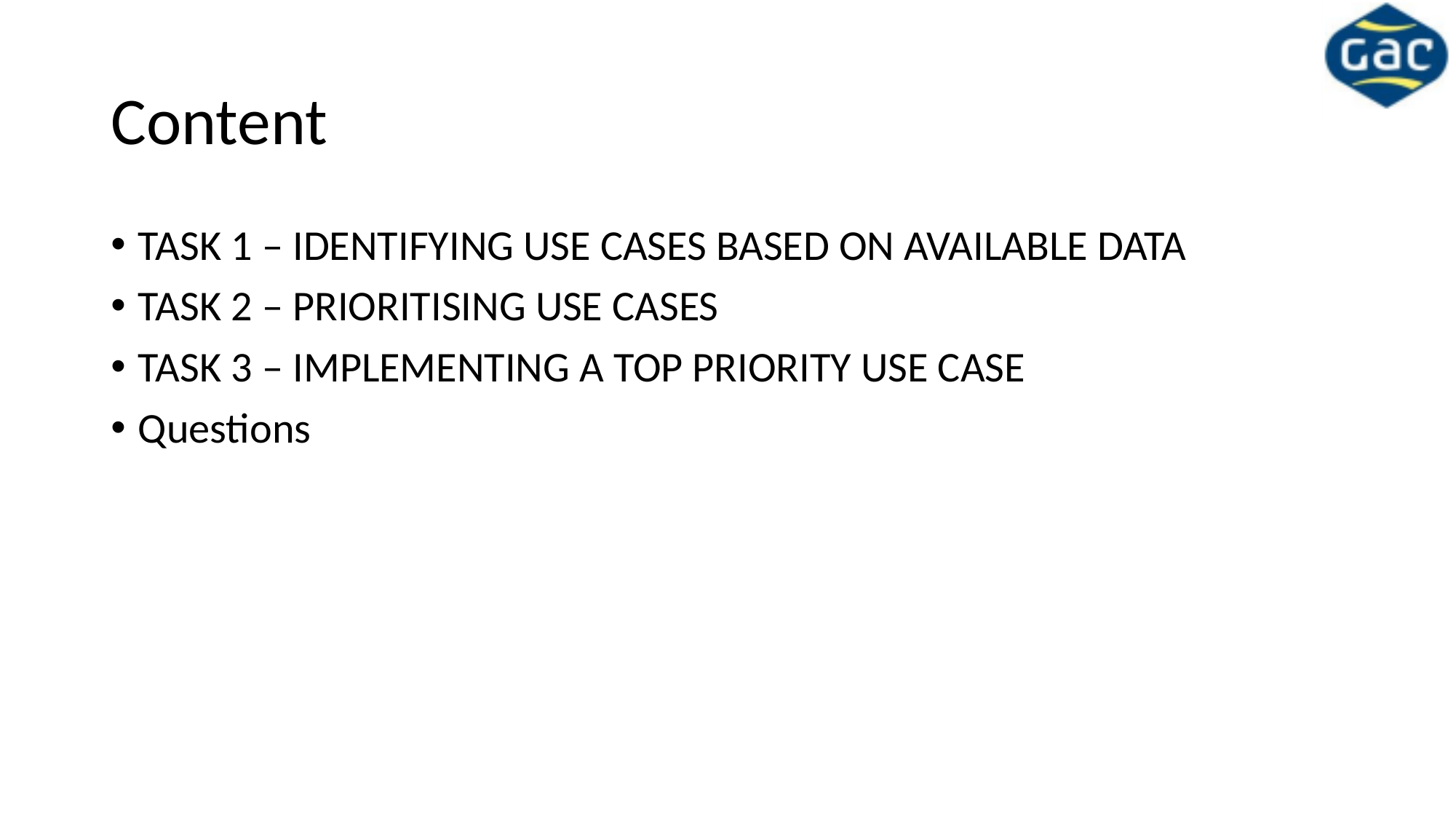

# Content
TASK 1 – IDENTIFYING USE CASES BASED ON AVAILABLE DATA
TASK 2 – PRIORITISING USE CASES
TASK 3 – IMPLEMENTING A TOP PRIORITY USE CASE
Questions